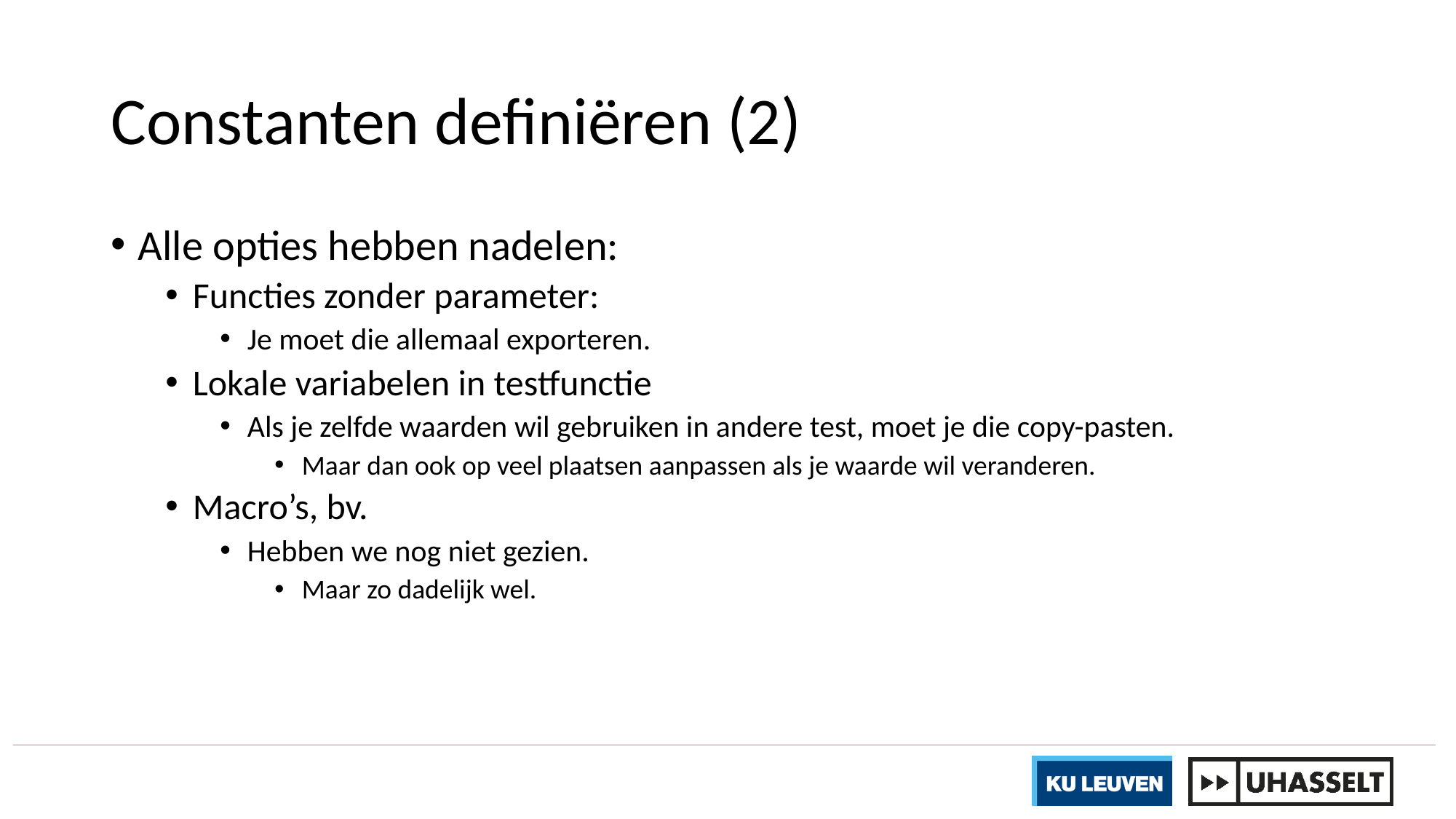

# Constanten definiëren (2)
Alle opties hebben nadelen:
Functies zonder parameter:
Je moet die allemaal exporteren.
Lokale variabelen in testfunctie
Als je zelfde waarden wil gebruiken in andere test, moet je die copy-pasten.
Maar dan ook op veel plaatsen aanpassen als je waarde wil veranderen.
Macro’s, bv.
Hebben we nog niet gezien.
Maar zo dadelijk wel.